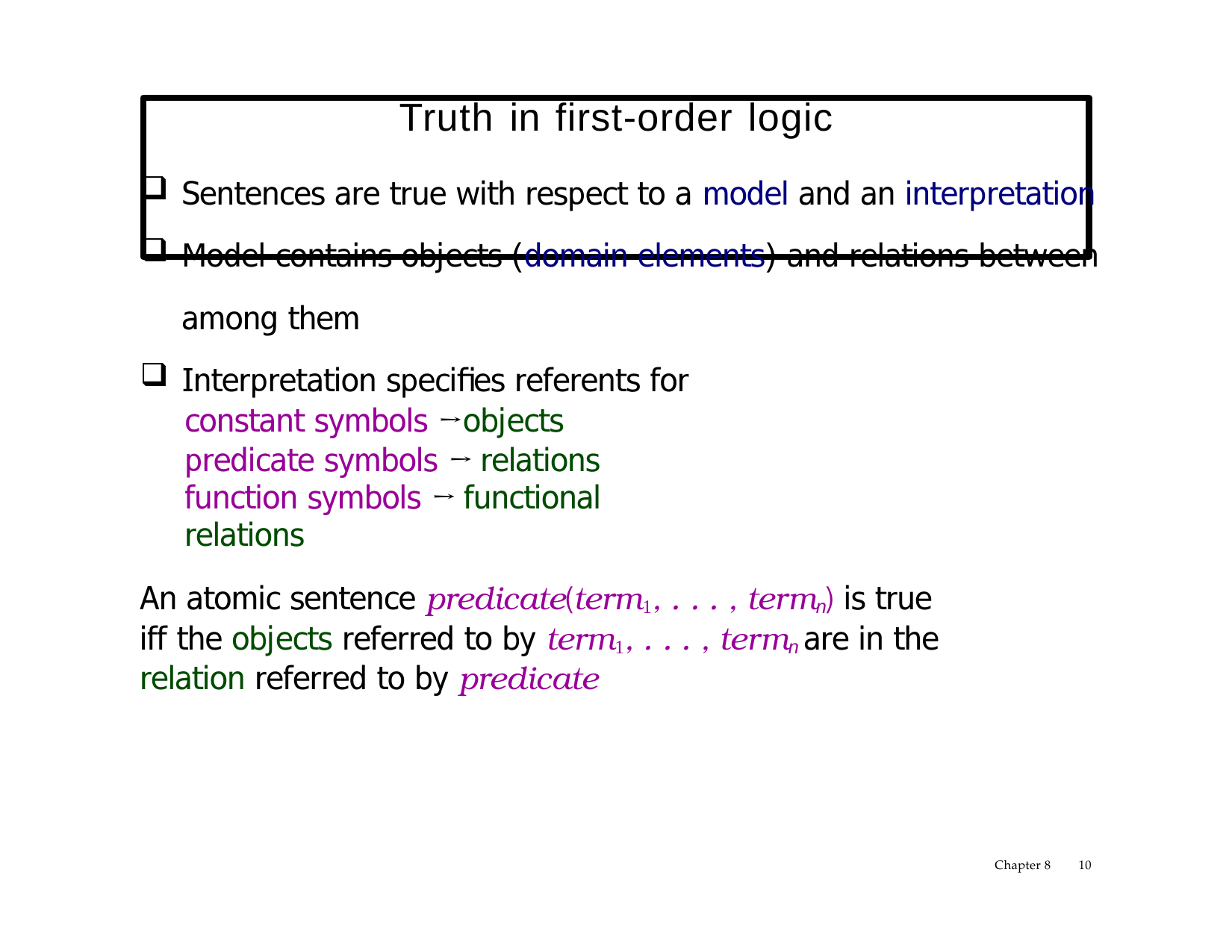

# Truth in first-order logic
Sentences are true with respect to a model and an interpretation
Model contains objects (domain elements) and relations between among them
Interpretation specifies referents for
constant symbols →objects
predicate symbols → relations
function symbols → functional relations
An atomic sentence predicate(term1, . . . , termn) is true iff the objects referred to by term1, . . . , termn are in the relation referred to by predicate
Chapter 8
10